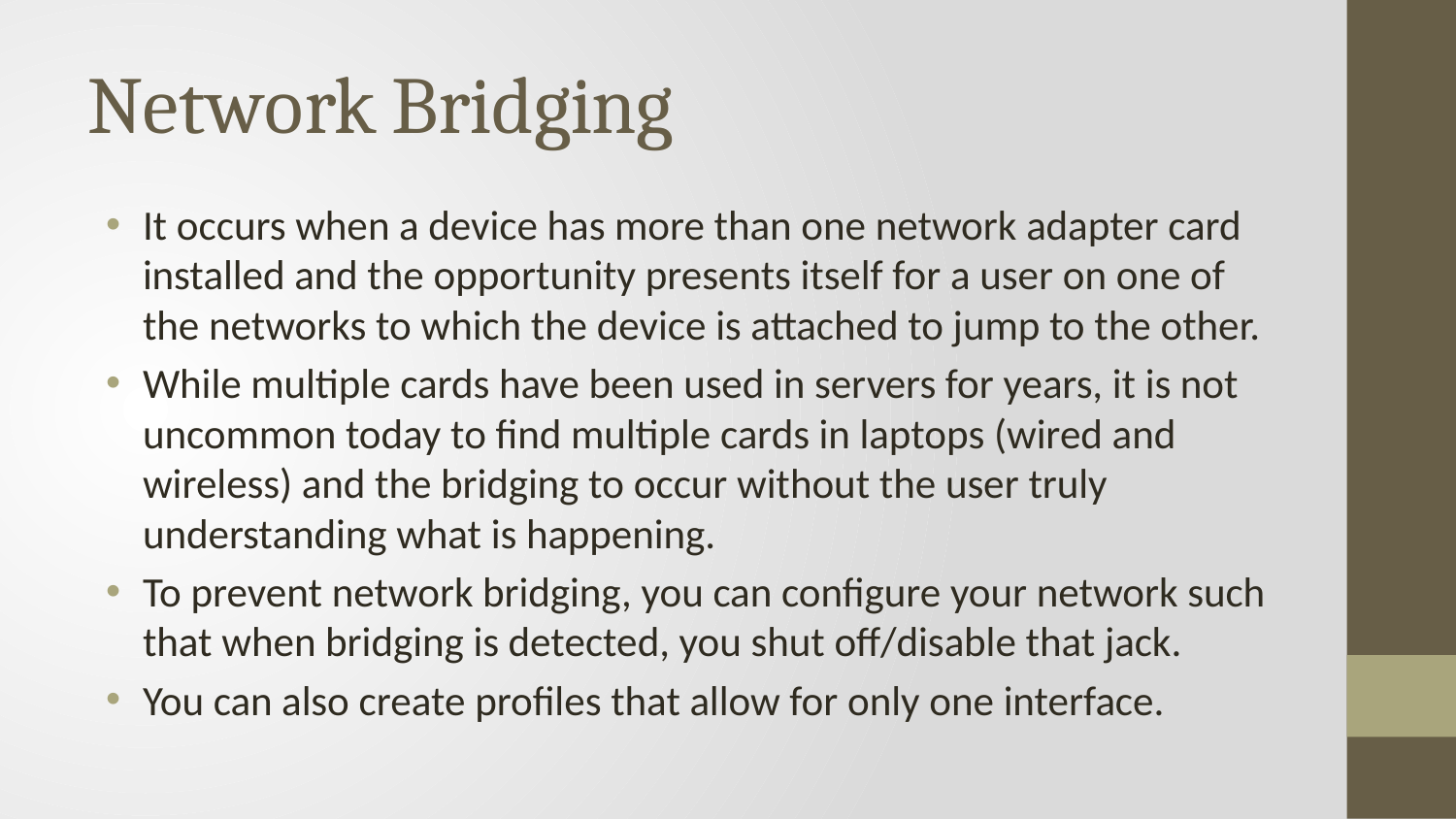

# Network Bridging
It occurs when a device has more than one network adapter card installed and the opportunity presents itself for a user on one of the networks to which the device is attached to jump to the other.
While multiple cards have been used in servers for years, it is not uncommon today to find multiple cards in laptops (wired and wireless) and the bridging to occur without the user truly understanding what is happening.
To prevent network bridging, you can configure your network such that when bridging is detected, you shut off/disable that jack.
You can also create profiles that allow for only one interface.